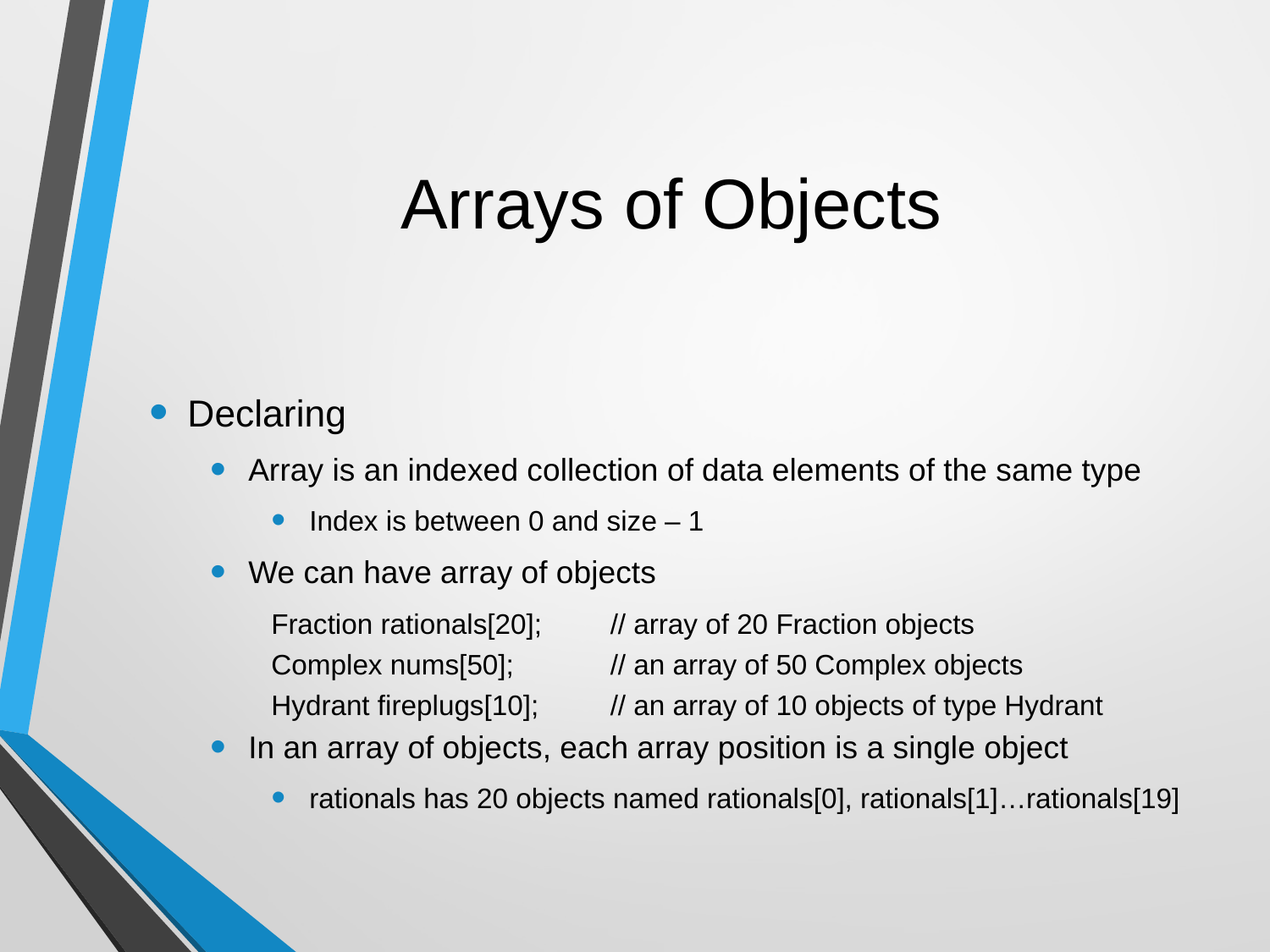

# Arrays of Objects
Declaring
Array is an indexed collection of data elements of the same type
Index is between 0 and size – 1
We can have array of objects
Fraction rationals[20]; 	// array of 20 Fraction objects
Complex nums[50];		// an array of 50 Complex objects
Hydrant fireplugs[10];	// an array of 10 objects of type Hydrant
In an array of objects, each array position is a single object
rationals has 20 objects named rationals[0], rationals[1]…rationals[19]